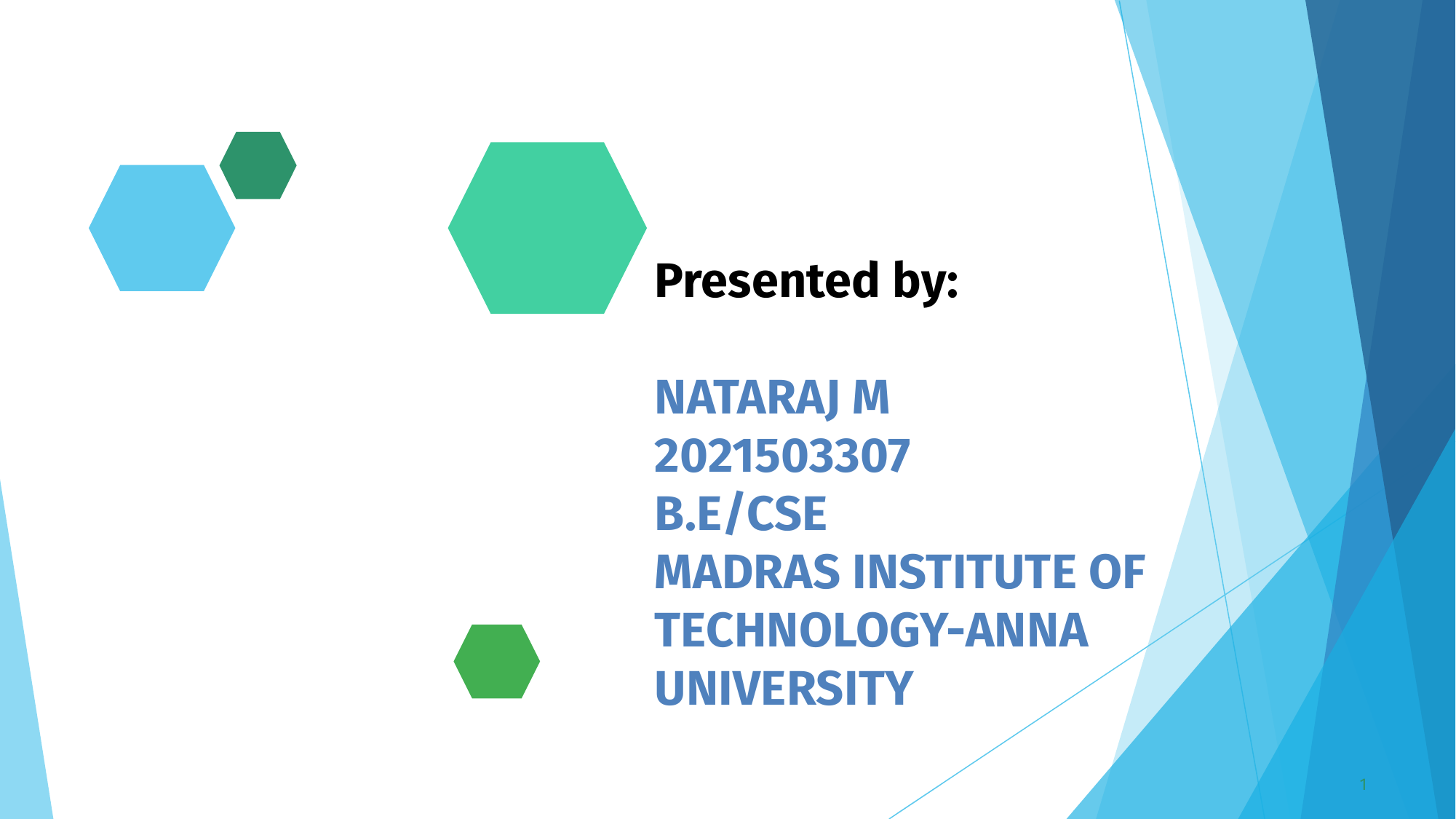

# Presented by: NATARAJ M 2021503307 B.E/CSE MADRAS INSTITUTE OF TECHNOLOGY-ANNA UNIVERSITY

1